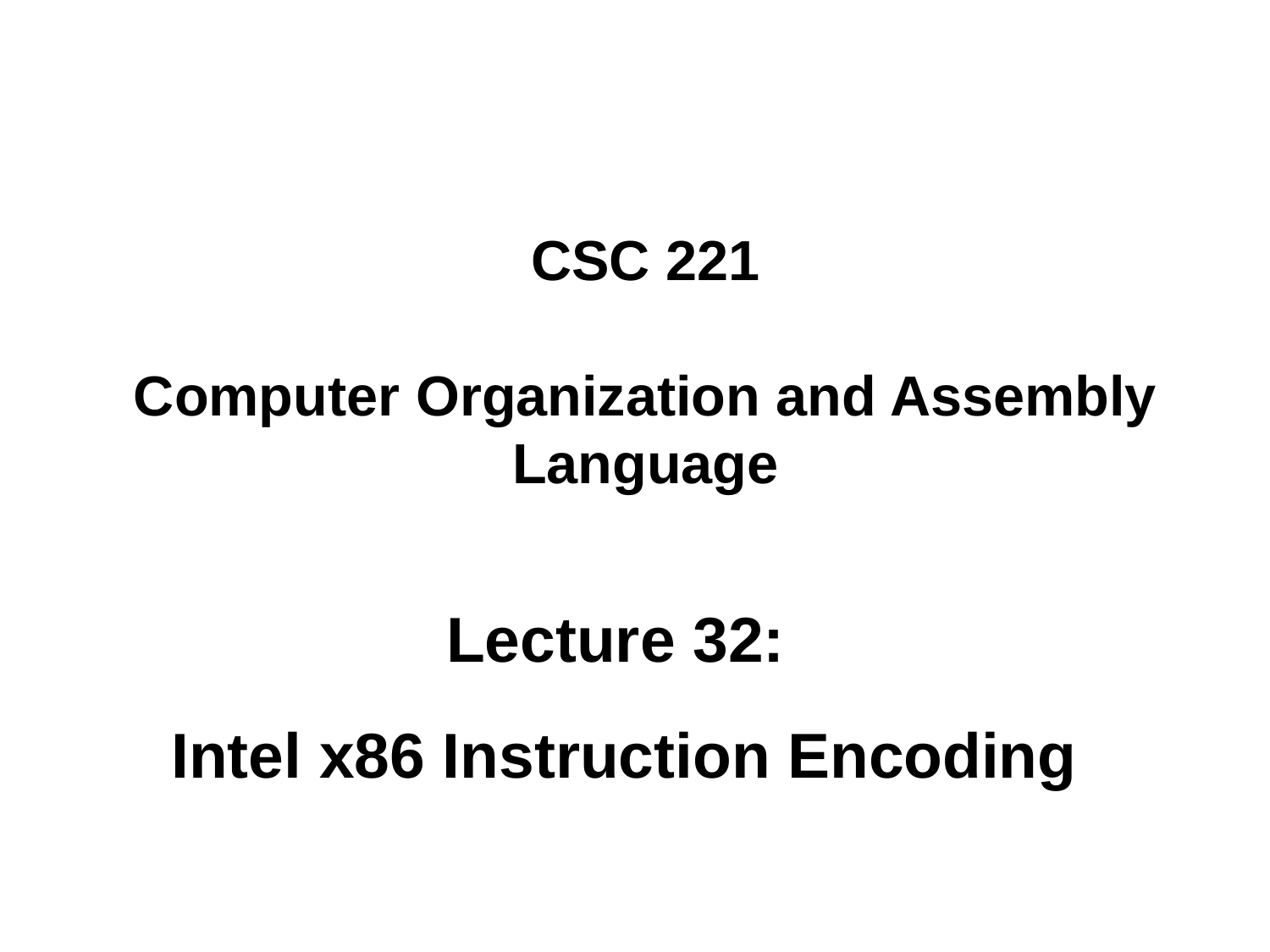

# CSC 221 Computer Organization and Assembly Language
Lecture 32:

Intel x86 Instruction Encoding